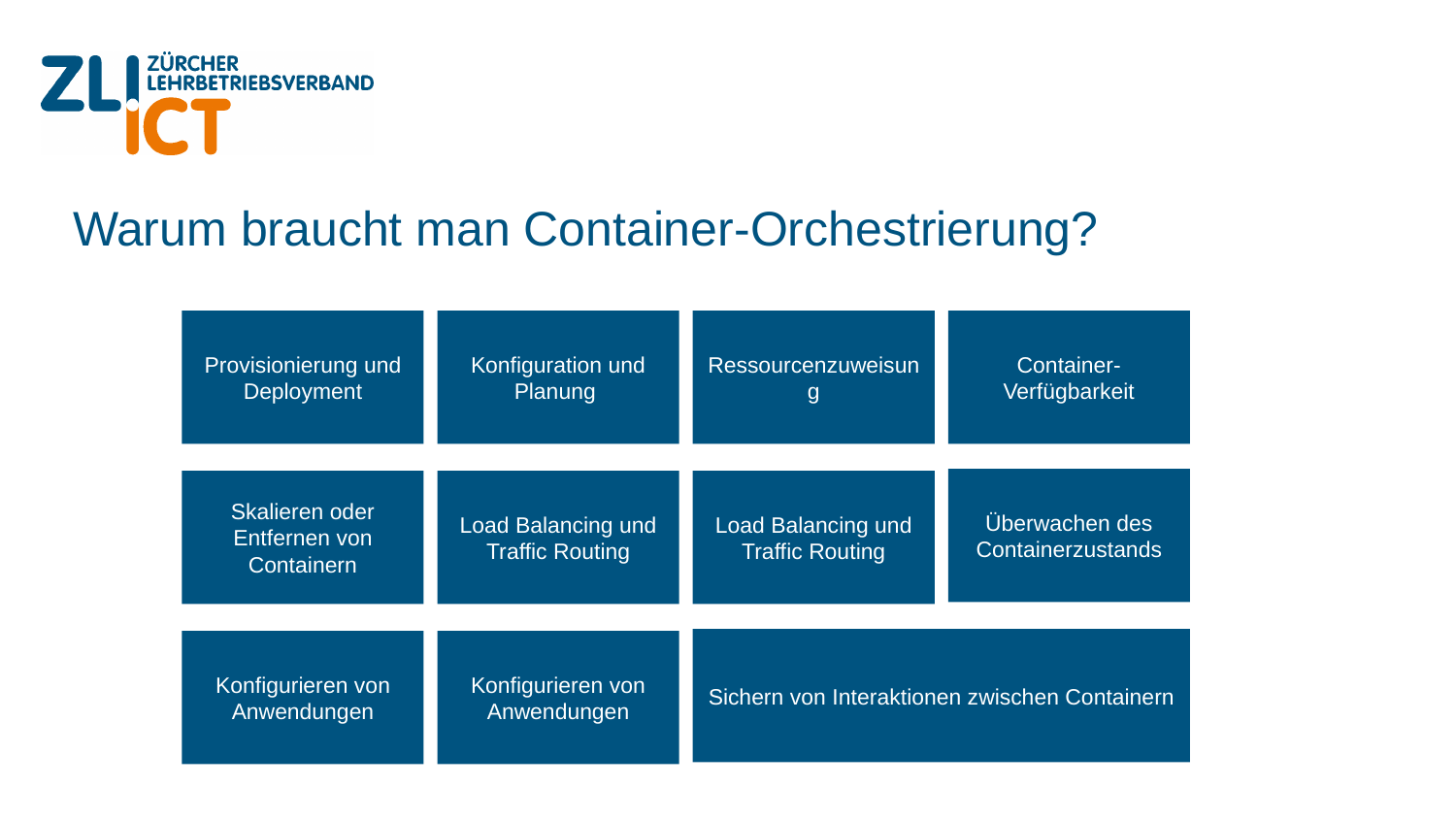

# Warum braucht man Container-Orchestrierung?
Provisionierung und Deployment
Konfiguration und Planung
Ressourcenzuweisung
Container-Verfügbarkeit
Überwachen des Containerzustands
Skalieren oder Entfernen von Containern
Load Balancing und Traffic Routing
Load Balancing und Traffic Routing
Sichern von Interaktionen zwischen Containern
Konfigurieren von Anwendungen
Konfigurieren von Anwendungen